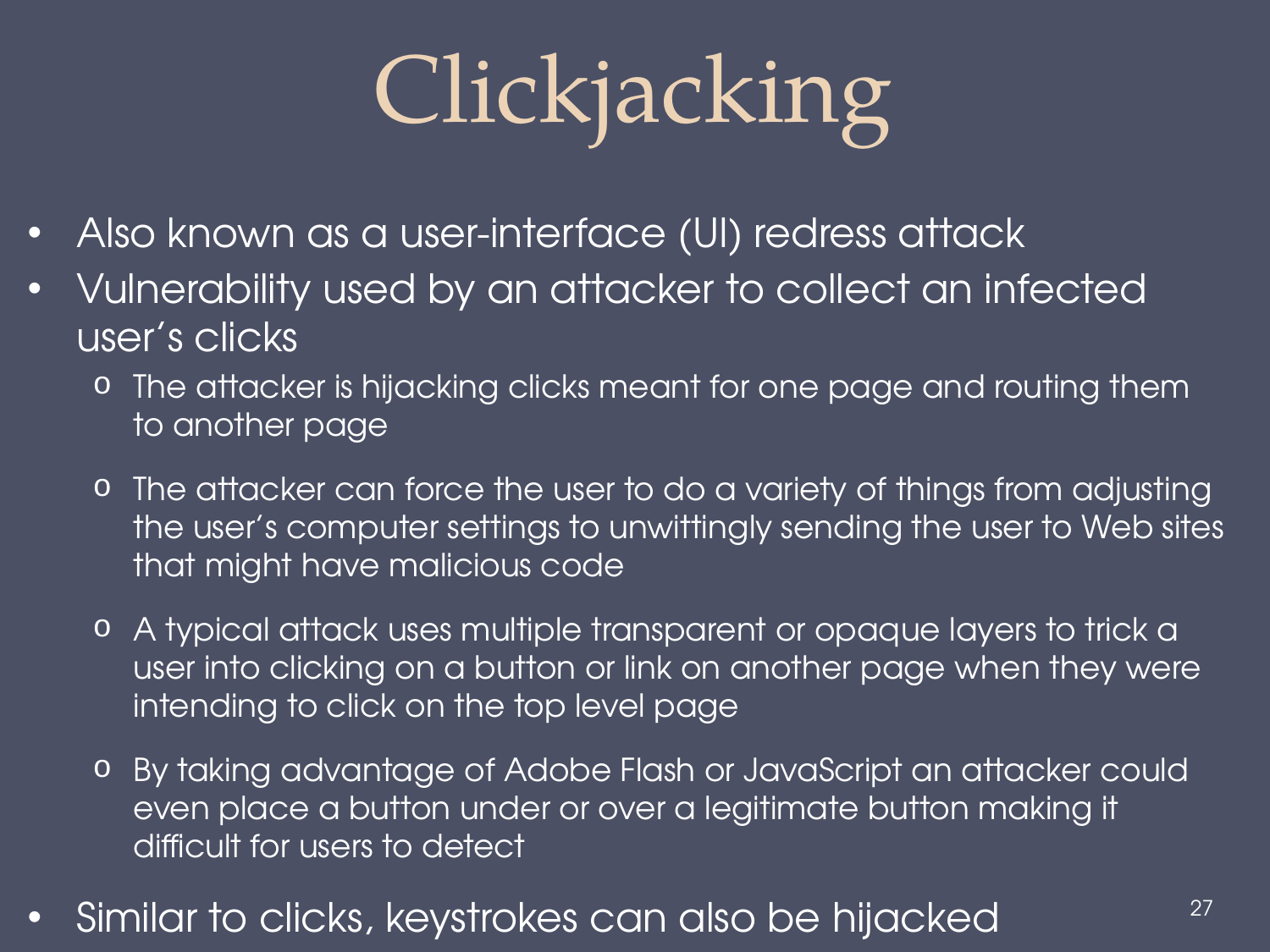

# Clickjacking
Also known as a user-interface (UI) redress attack
Vulnerability used by an attacker to collect an infected user’s clicks
The attacker is hijacking clicks meant for one page and routing them to another page
The attacker can force the user to do a variety of things from adjusting the user’s computer settings to unwittingly sending the user to Web sites that might have malicious code
A typical attack uses multiple transparent or opaque layers to trick a user into clicking on a button or link on another page when they were intending to click on the top level page
By taking advantage of Adobe Flash or JavaScript an attacker could even place a button under or over a legitimate button making it difficult for users to detect
Similar to clicks, keystrokes can also be hijacked

27